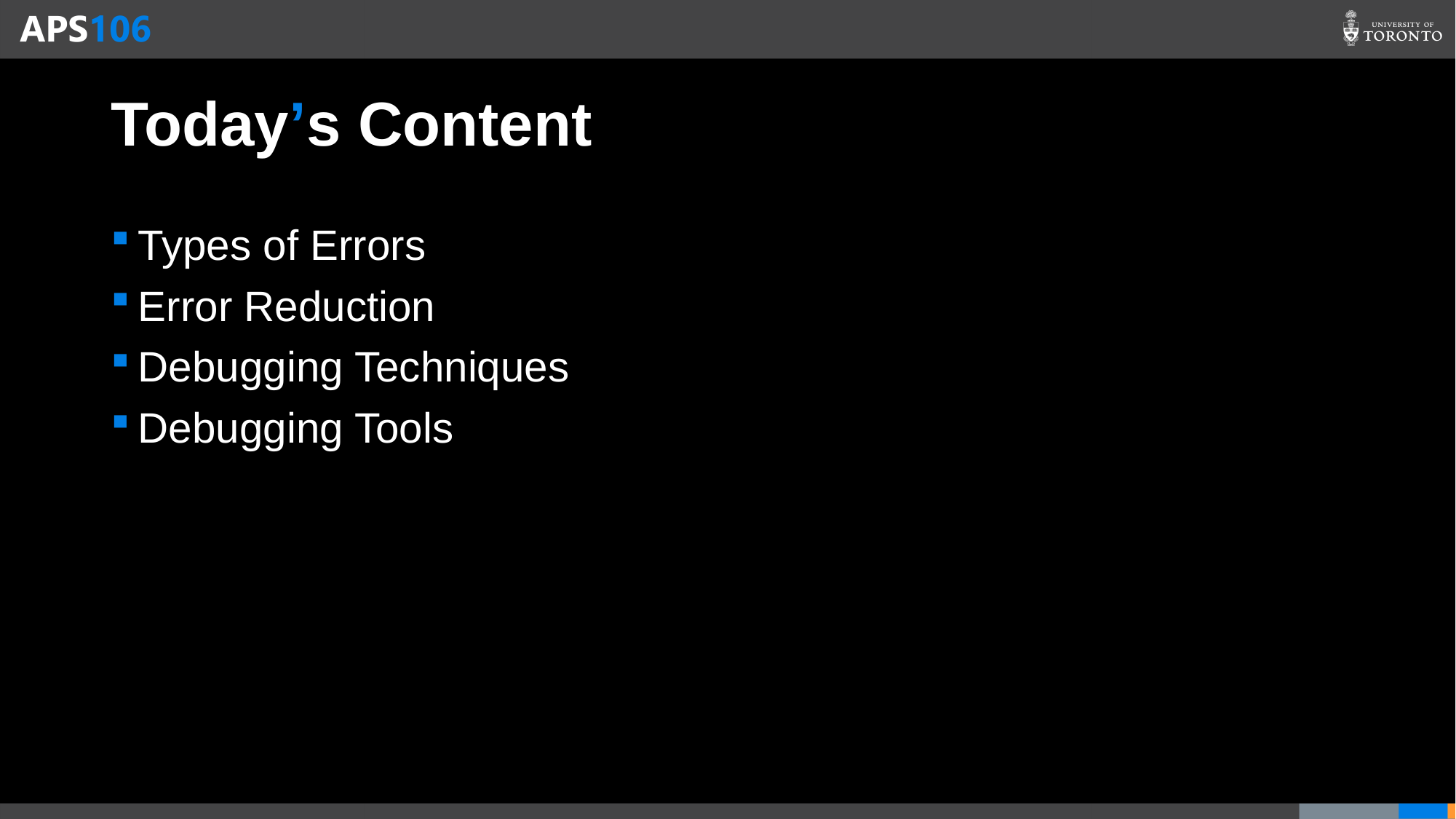

# Today’s Content
Types of Errors
Error Reduction
Debugging Techniques
Debugging Tools